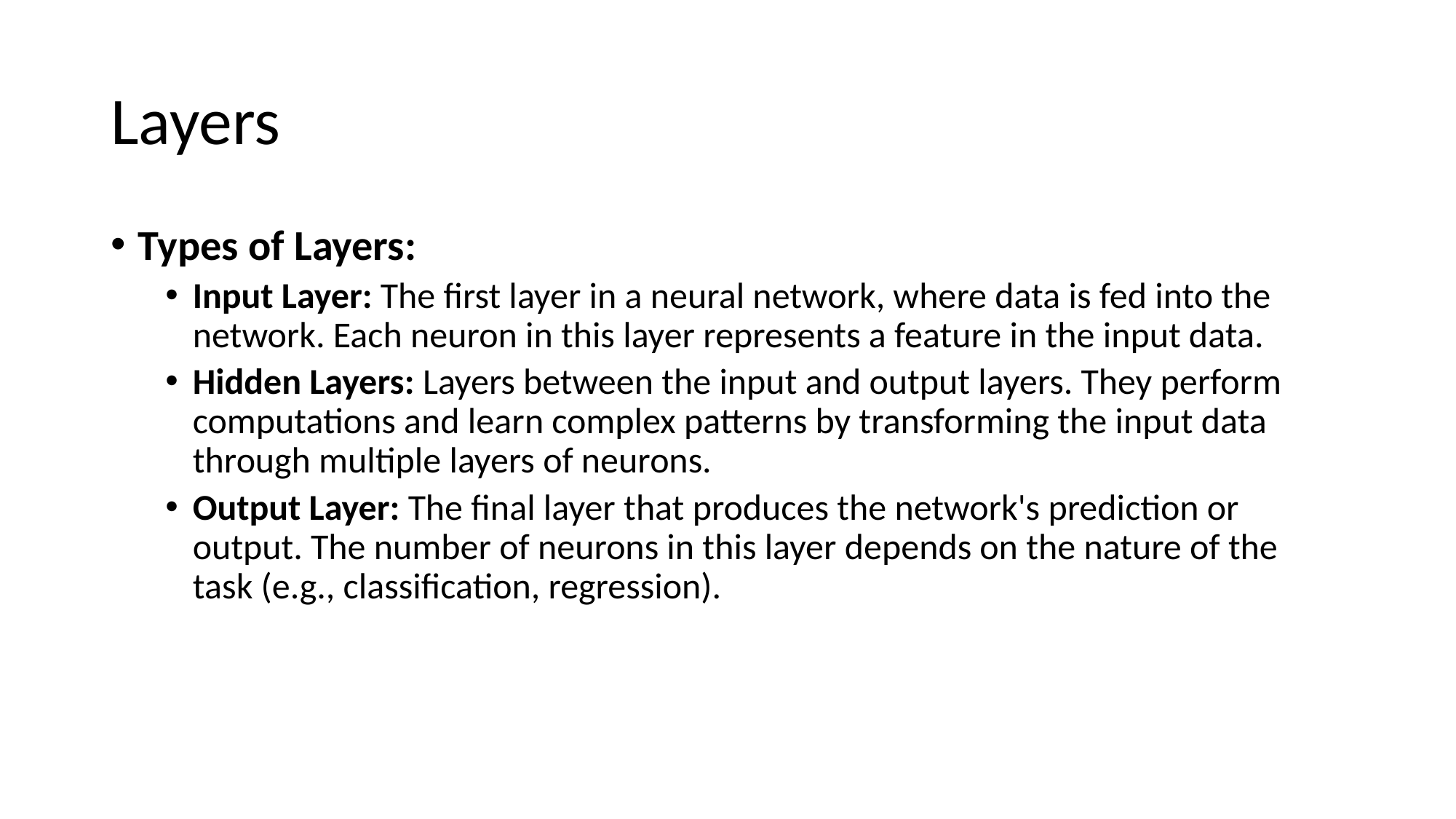

# Layers
Types of Layers:
Input Layer: The first layer in a neural network, where data is fed into the network. Each neuron in this layer represents a feature in the input data.
Hidden Layers: Layers between the input and output layers. They perform computations and learn complex patterns by transforming the input data through multiple layers of neurons.
Output Layer: The final layer that produces the network's prediction or output. The number of neurons in this layer depends on the nature of the task (e.g., classification, regression).